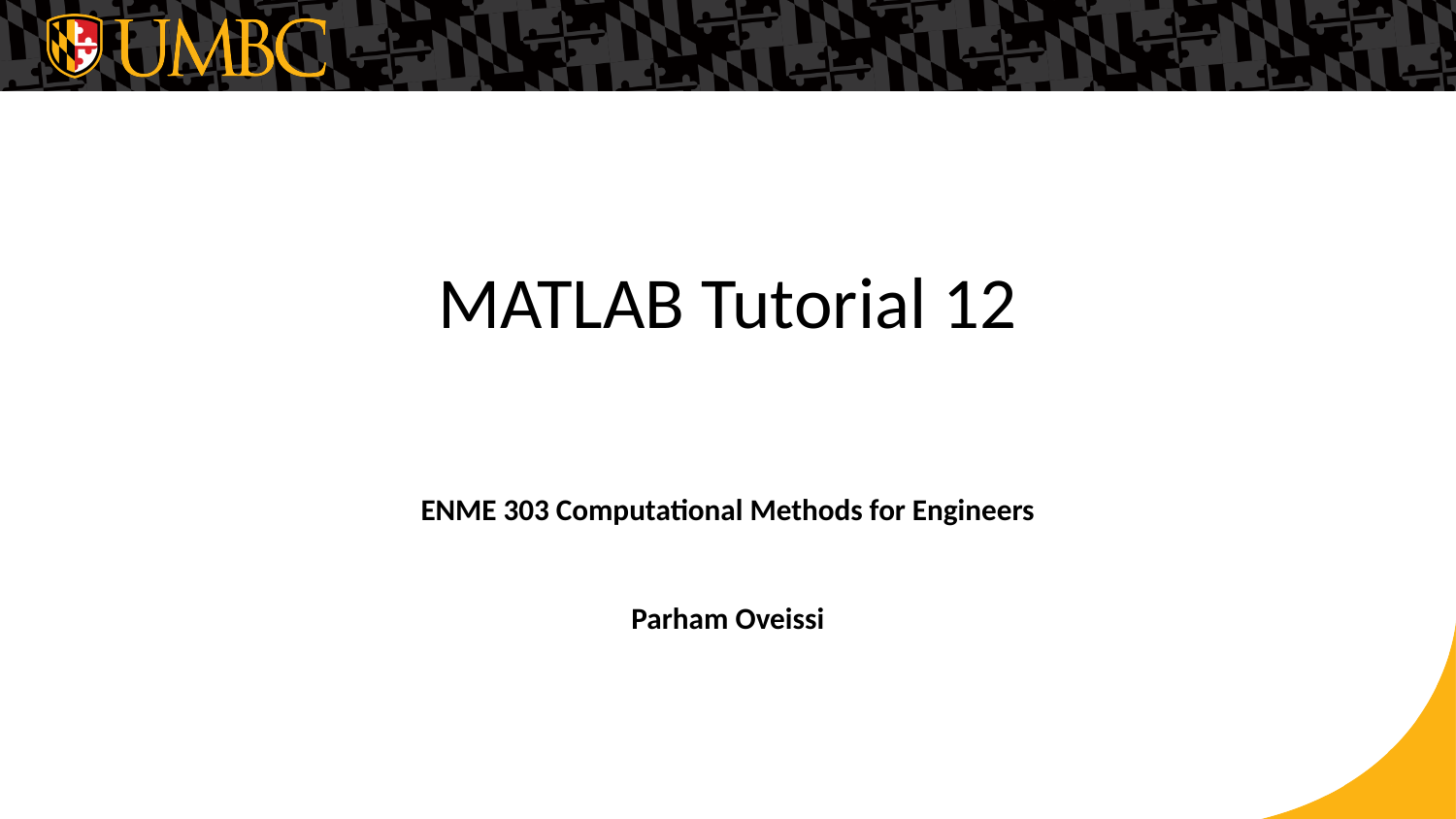

MATLAB Tutorial 12

ENME 303 Computational Methods for Engineers

Parham Oveissi